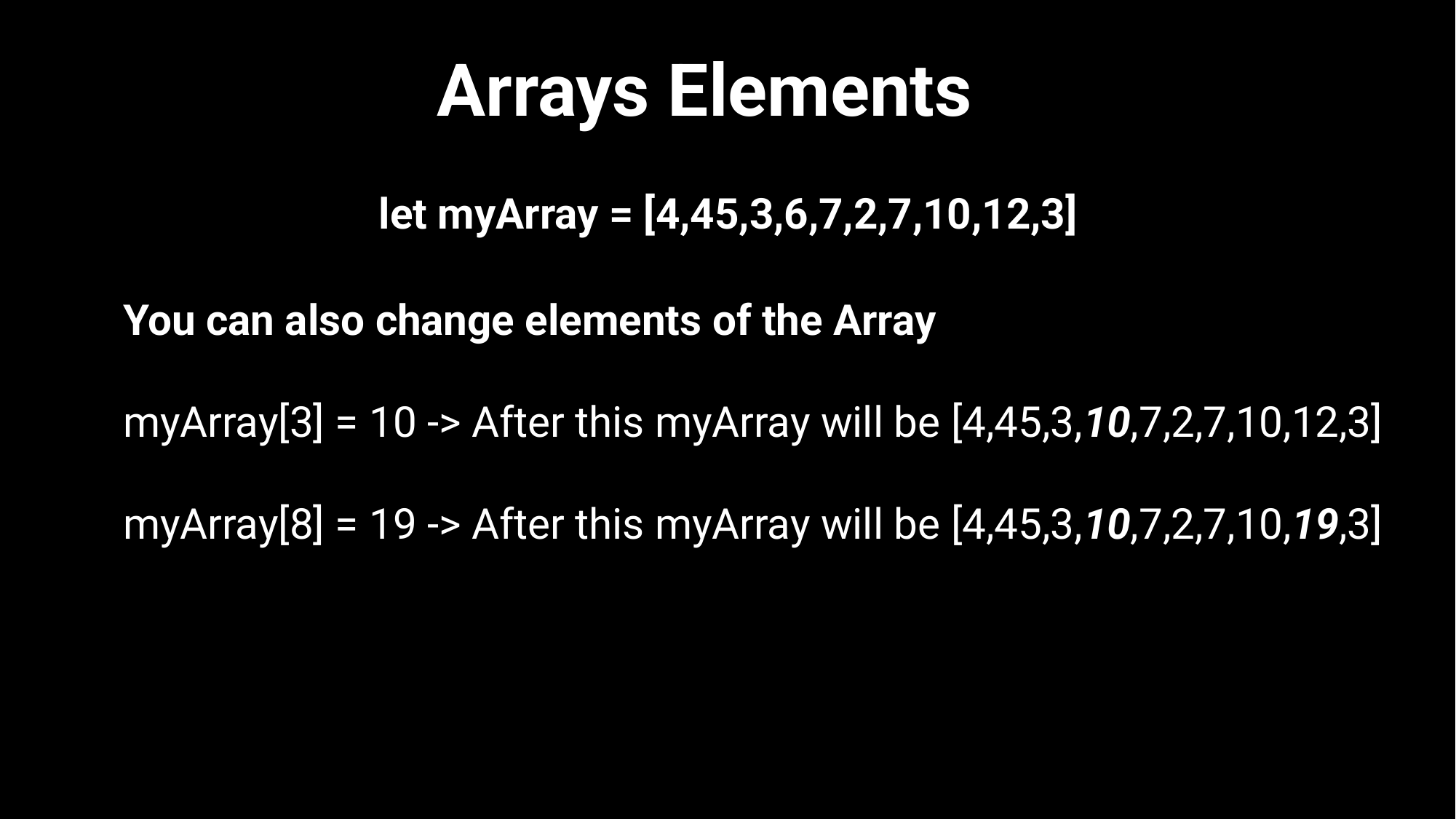

Arrays Elements

let myArray = [4,45,3,6,7,2,7,10,12,3]
You can also change elements of the Array

myArray[3] = 10 -> After this myArray will be [4,45,3,10,7,2,7,10,12,3]

myArray[8] = 19 -> After this myArray will be [4,45,3,10,7,2,7,10,19,3]